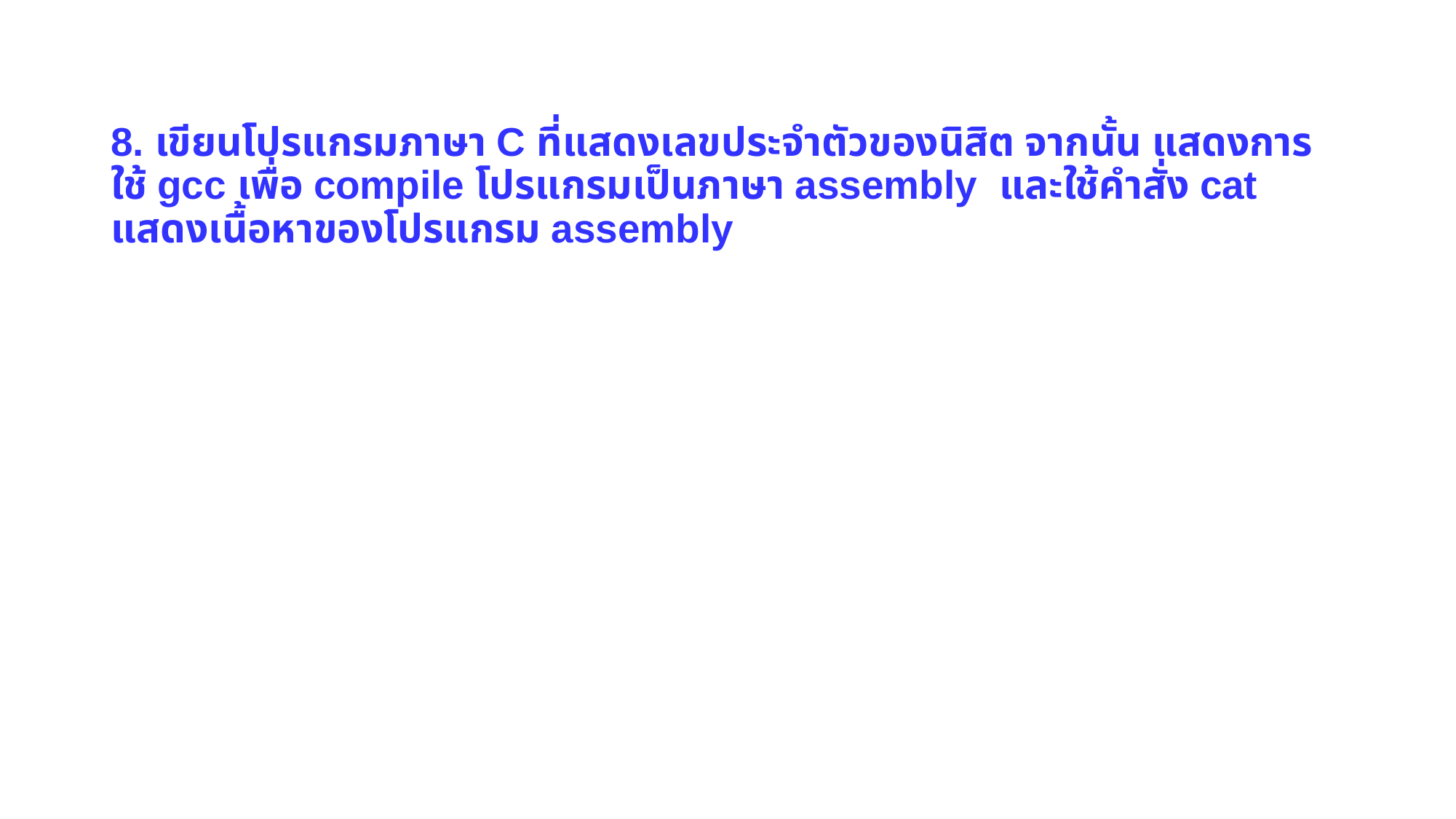

# 8. เขียนโปรแกรมภาษา C ที่แสดงเลขประจำตัวของนิสิต จากนั้น แสดงการใช้ gcc เพื่อ compile โปรแกรมเป็นภาษา assembly  และใช้คำสั่ง cat แสดงเนื้อหาของโปรแกรม assembly